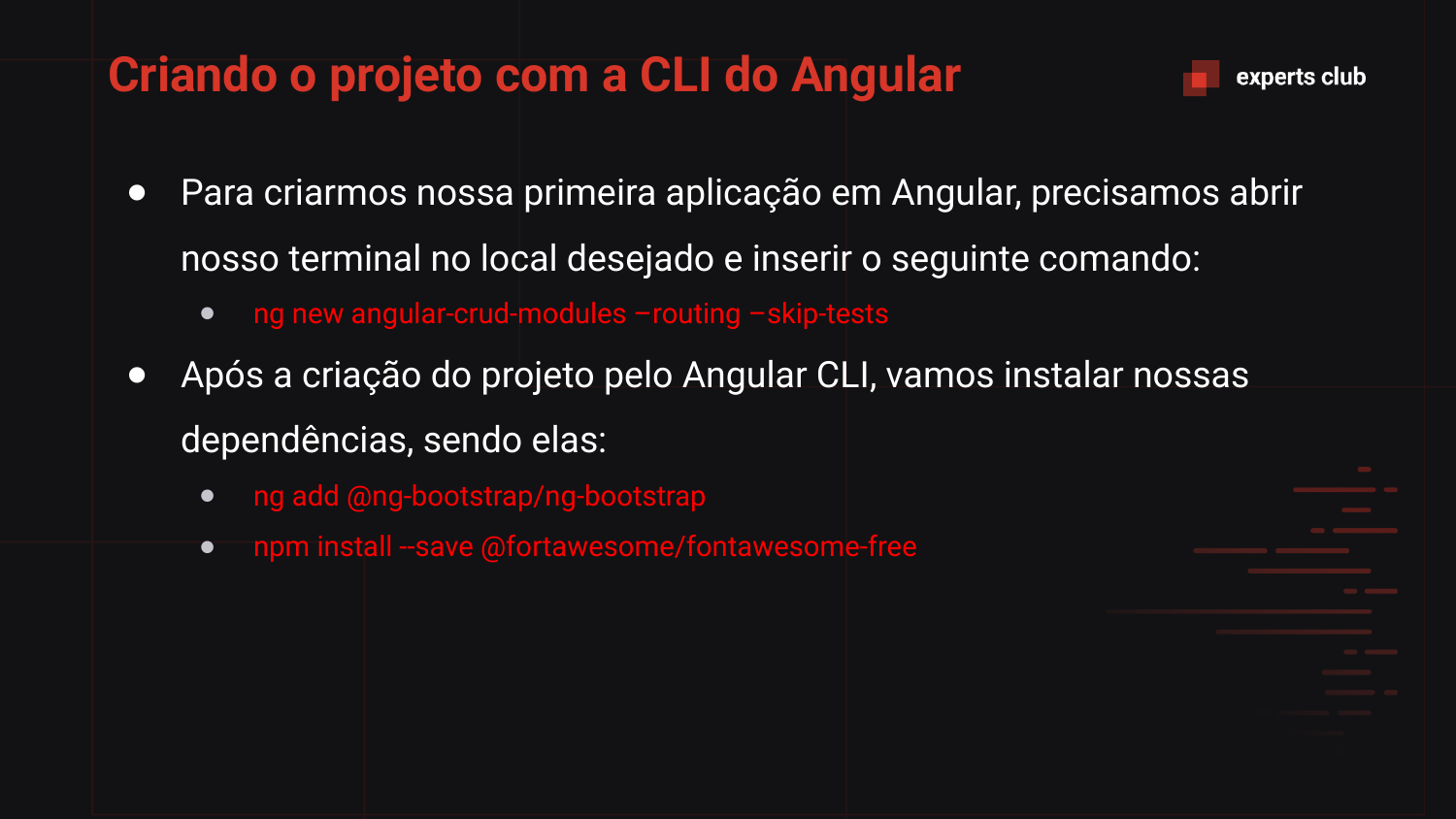

# Criando o projeto com a CLI do Angular
Para criarmos nossa primeira aplicação em Angular, precisamos abrir nosso terminal no local desejado e inserir o seguinte comando:
ng new angular-crud-modules –routing –skip-tests
Após a criação do projeto pelo Angular CLI, vamos instalar nossas dependências, sendo elas:
ng add @ng-bootstrap/ng-bootstrap
npm install --save @fortawesome/fontawesome-free